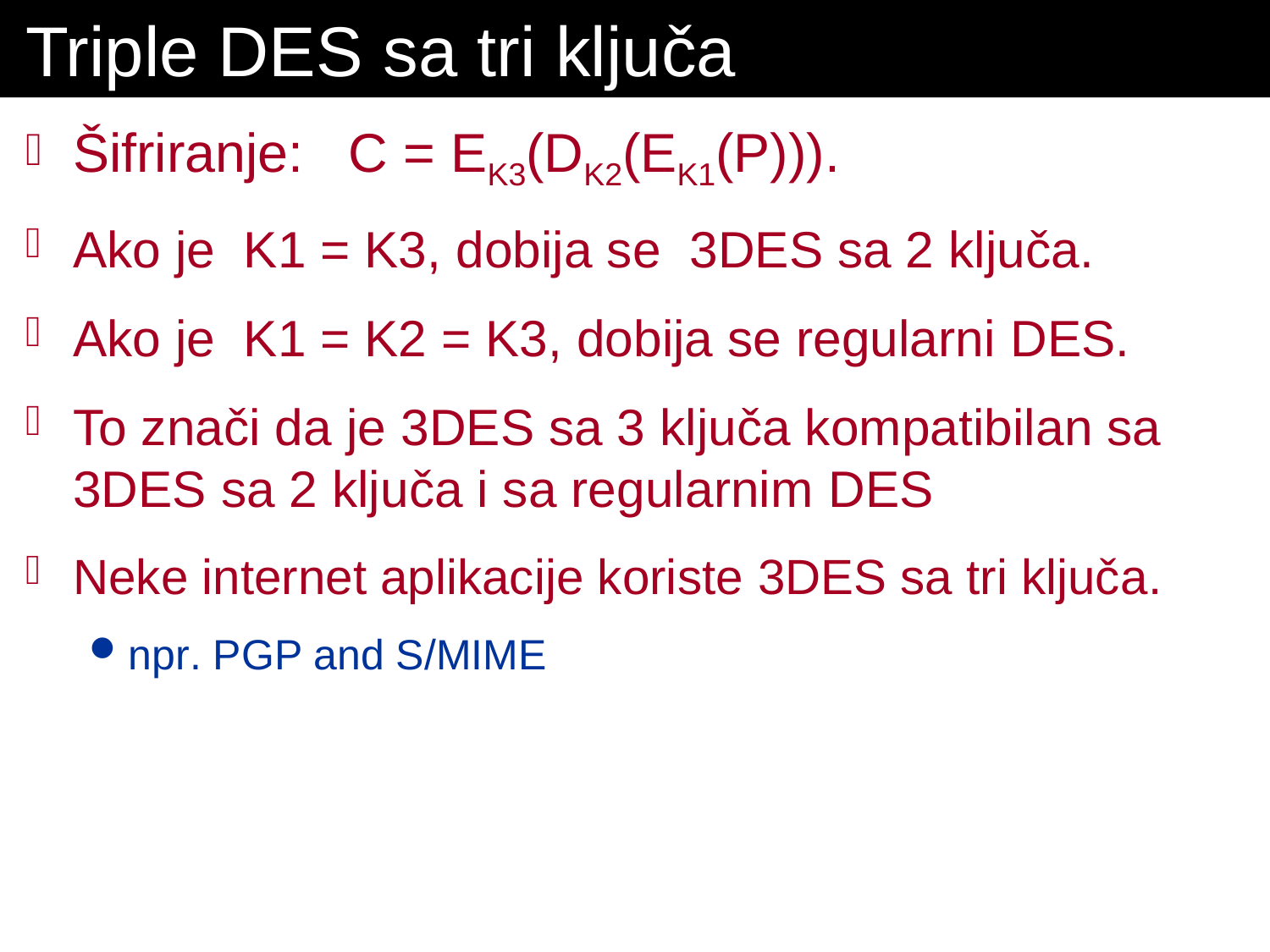

# Triple DES sa tri ključa
Šifriranje:   C = EK3(DK2(EK1(P))).

Ako je  K1 = K3, dobija se  3DES sa 2 ključa.

Ako je  K1 = K2 = K3, dobija se regularni DES.

To znači da je 3DES sa 3 ključa kompatibilan sa 3DES sa 2 ključa i sa regularnim DES

Neke internet aplikacije koriste 3DES sa tri ključa.
npr. PGP and S/MIME